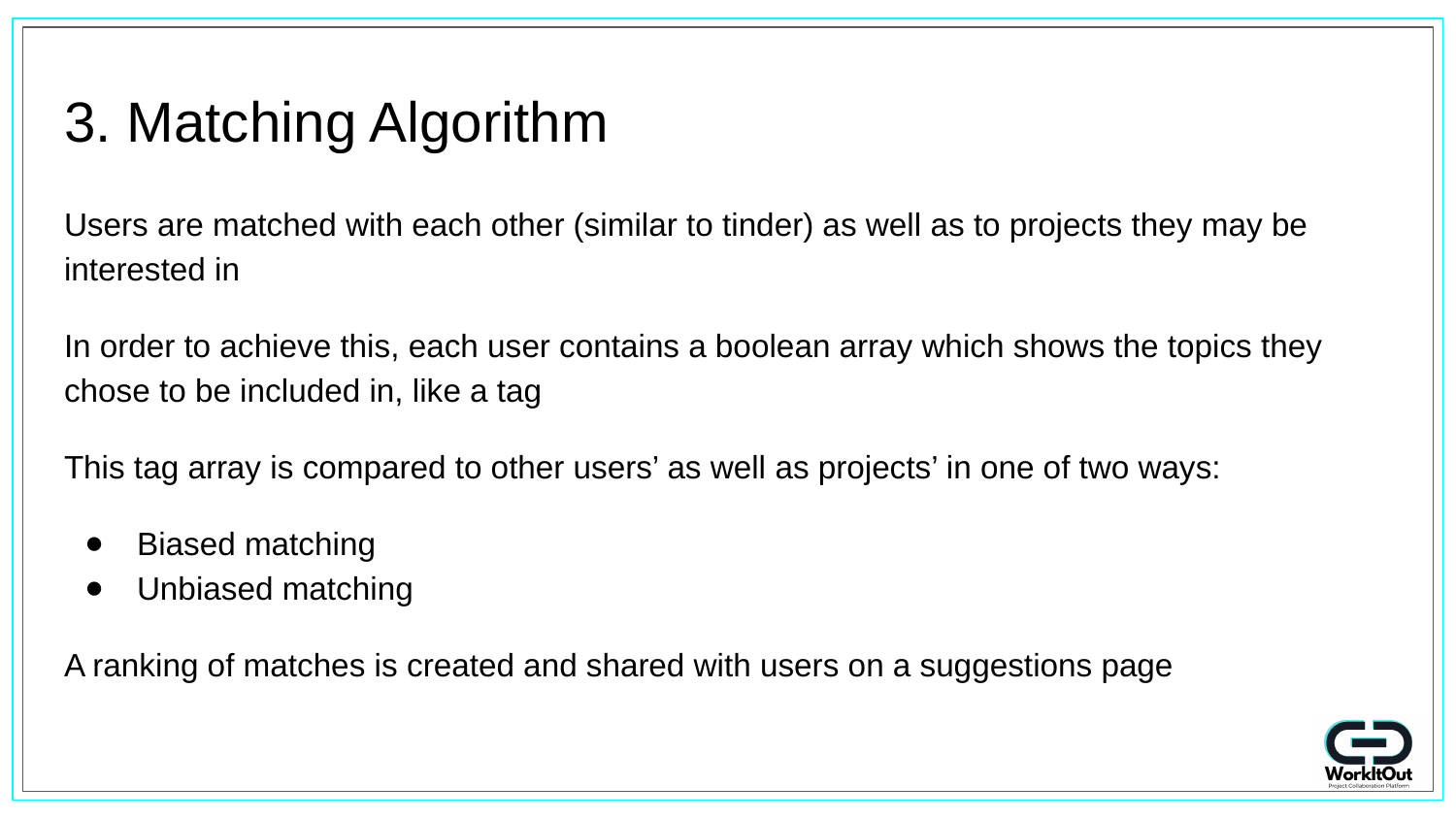

# 3. Matching Algorithm
Users are matched with each other (similar to tinder) as well as to projects they may be interested in
In order to achieve this, each user contains a boolean array which shows the topics they chose to be included in, like a tag
This tag array is compared to other users’ as well as projects’ in one of two ways:
Biased matching
Unbiased matching
A ranking of matches is created and shared with users on a suggestions page